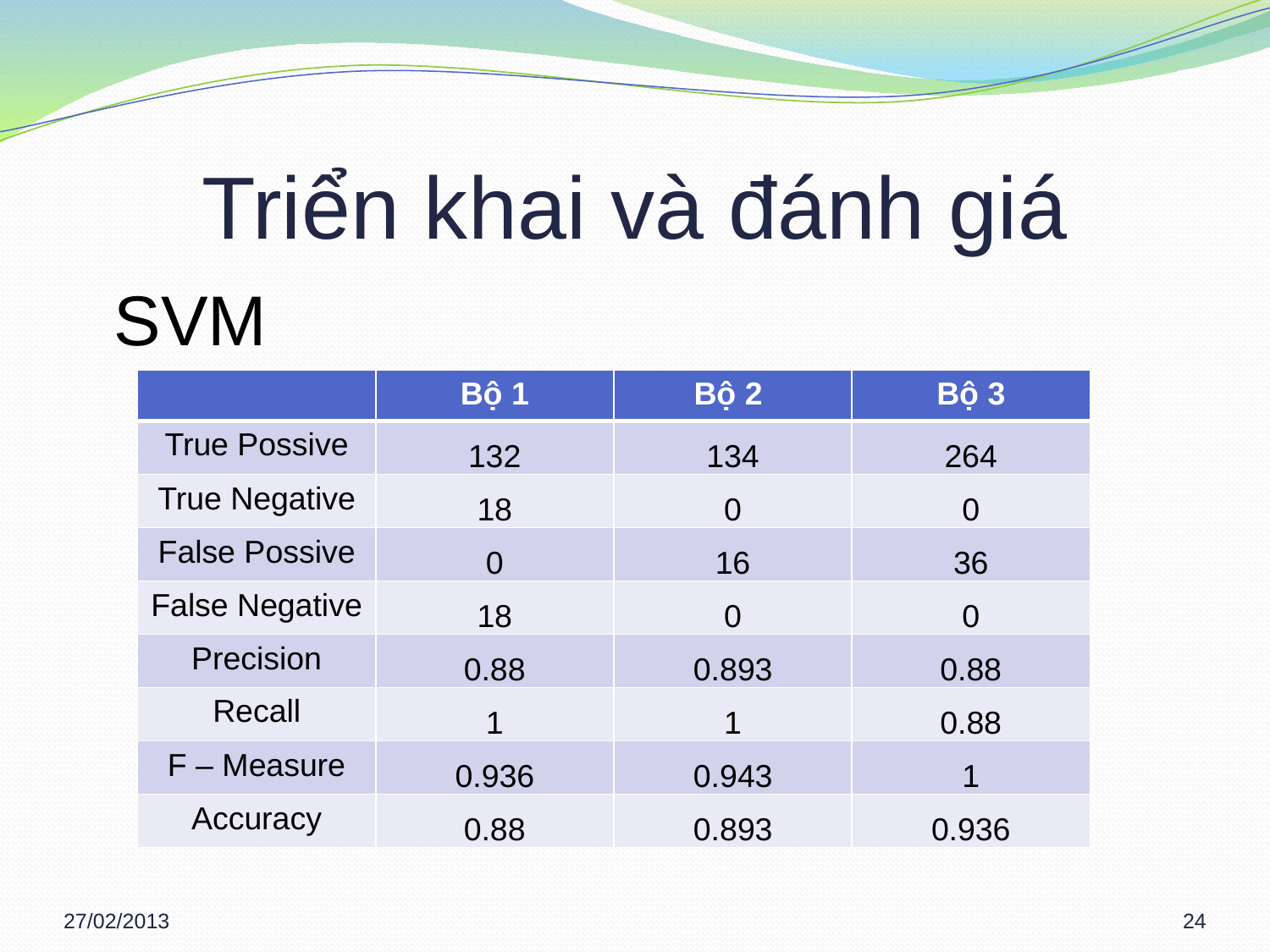

# Triển khai và đánh giá
	SVM

|  | Bộ 1 | Bộ 2 | Bộ 3 |
| --- | --- | --- | --- |
| True Possive | 132 | 134 | 264 |
| True Negative | 18 | 0 | 0 |
| False Possive | 0 | 16 | 36 |
| False Negative | 18 | 0 | 0 |
| Precision | 0.88 | 0.893 | 0.88 |
| Recall | 1 | 1 | 0.88 |
| F – Measure | 0.936 | 0.943 | 1 |
| Accuracy | 0.88 | 0.893 | 0.936 |
27/02/2013
24